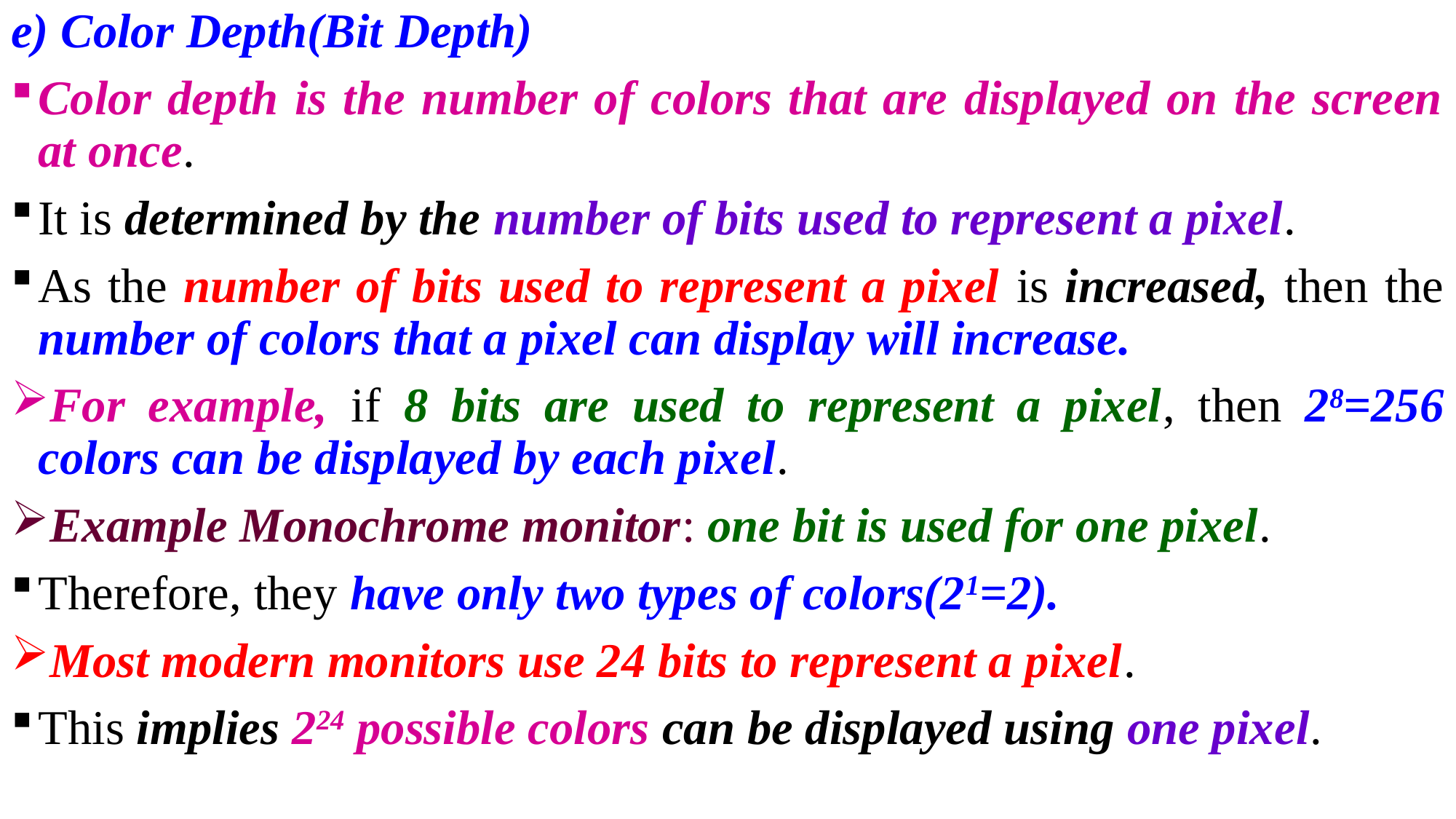

e) Color Depth(Bit Depth)
Color depth is the number of colors that are displayed on the screen at once.
It is determined by the number of bits used to represent a pixel.
As the number of bits used to represent a pixel is increased, then the number of colors that a pixel can display will increase.
For example, if 8 bits are used to represent a pixel, then 28=256 colors can be displayed by each pixel.
Example Monochrome monitor: one bit is used for one pixel.
Therefore, they have only two types of colors(21=2).
Most modern monitors use 24 bits to represent a pixel.
This implies 224 possible colors can be displayed using one pixel.